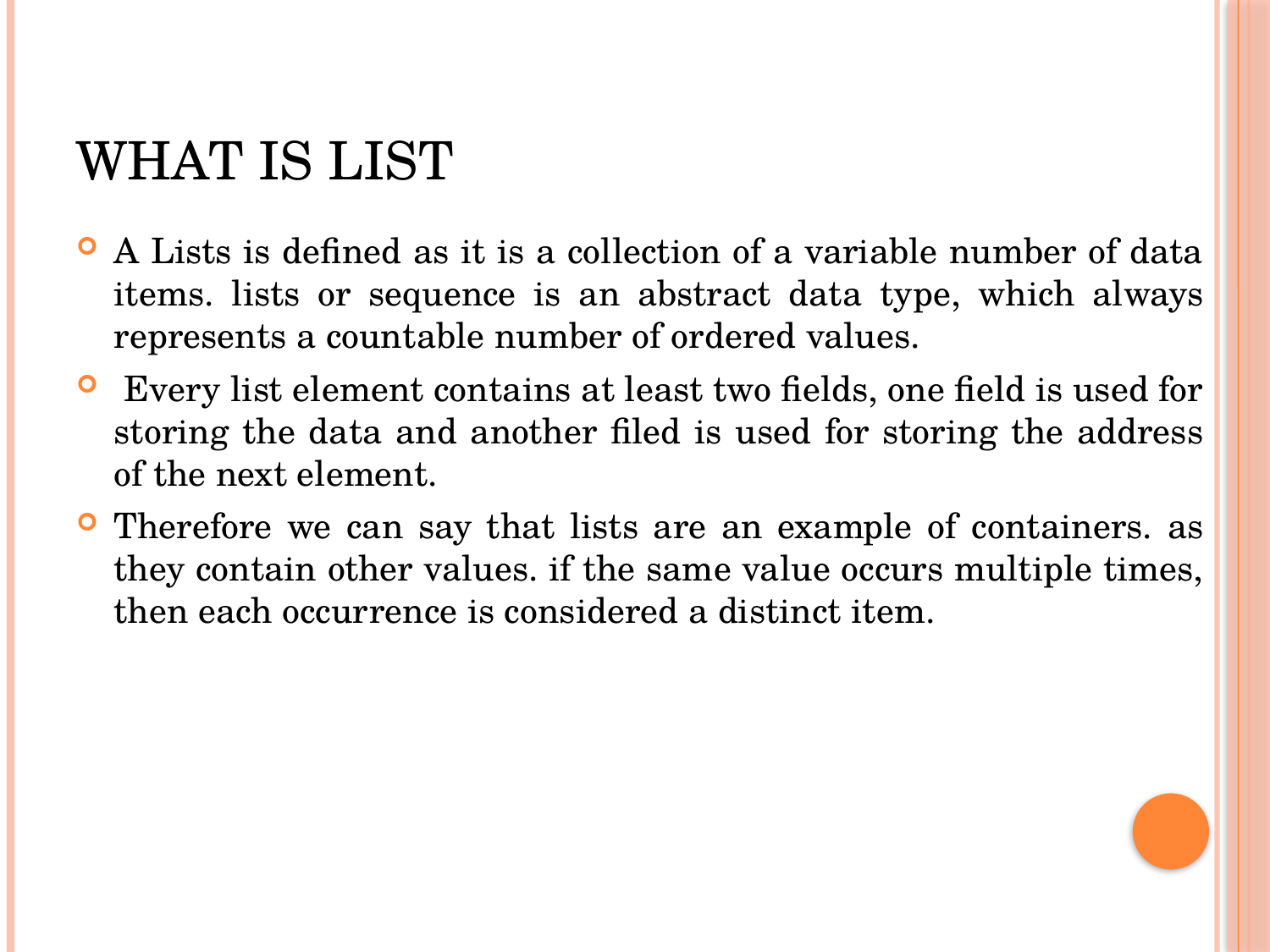

# What is List
A Lists is defined as it is a collection of a variable number of data items. lists or sequence is an abstract data type, which always represents a countable number of ordered values.
 Every list element contains at least two fields, one field is used for storing the data and another filed is used for storing the address of the next element.
Therefore we can say that lists are an example of containers. as they contain other values. if the same value occurs multiple times, then each occurrence is considered a distinct item.